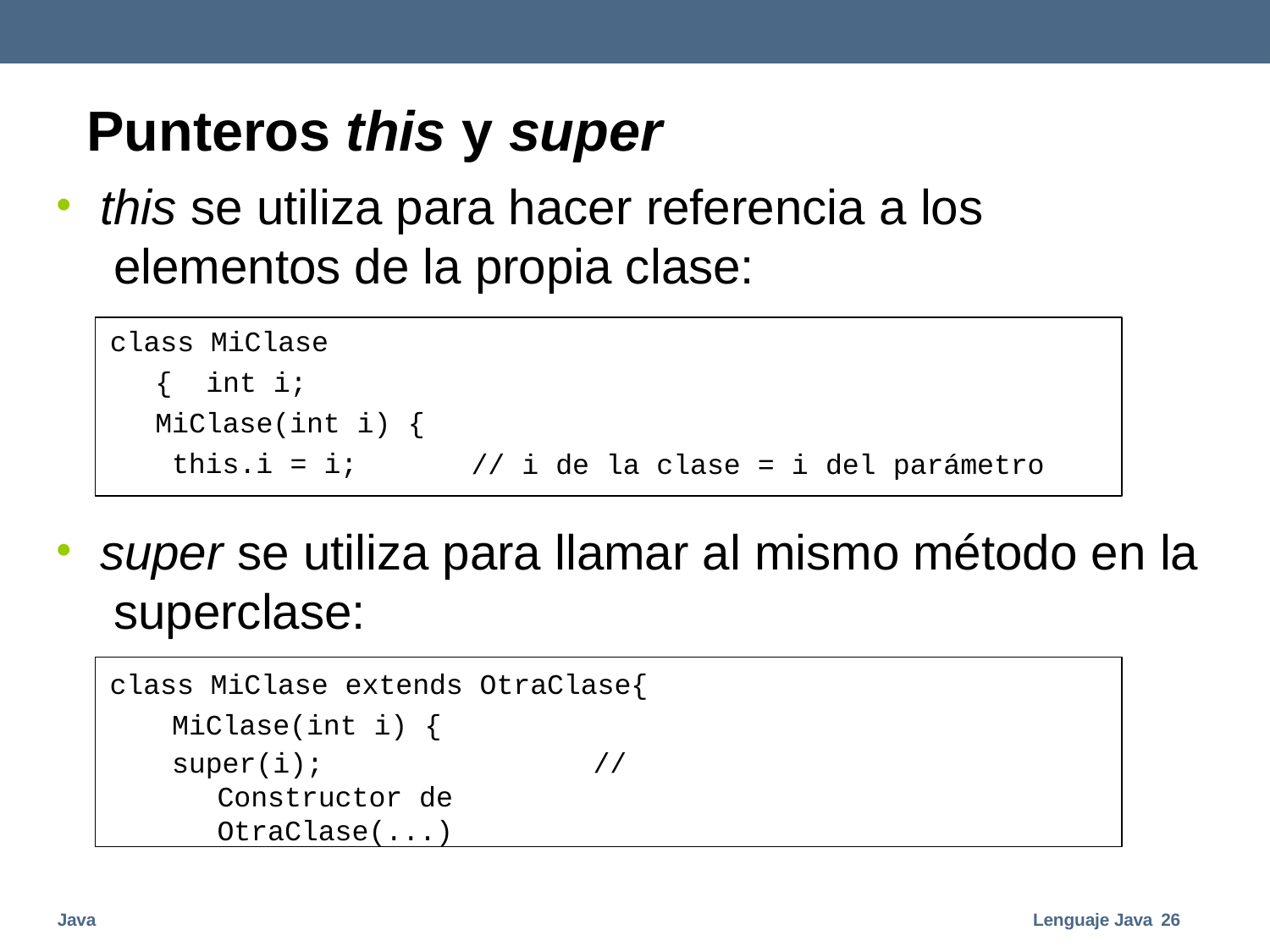

# Punteros this y super
this se utiliza para hacer referencia a los  elementos de la propia clase:
class MiClase {  int i;  MiClase(int i) {
this.i = i;

// i de la clase = i del parámetro
super se utiliza para llamar al mismo método en la  superclase:
class MiClase extends OtraClase{  MiClase(int i) {
super(i);	// Constructor de OtraClase(...)
Java
Lenguaje Java 26